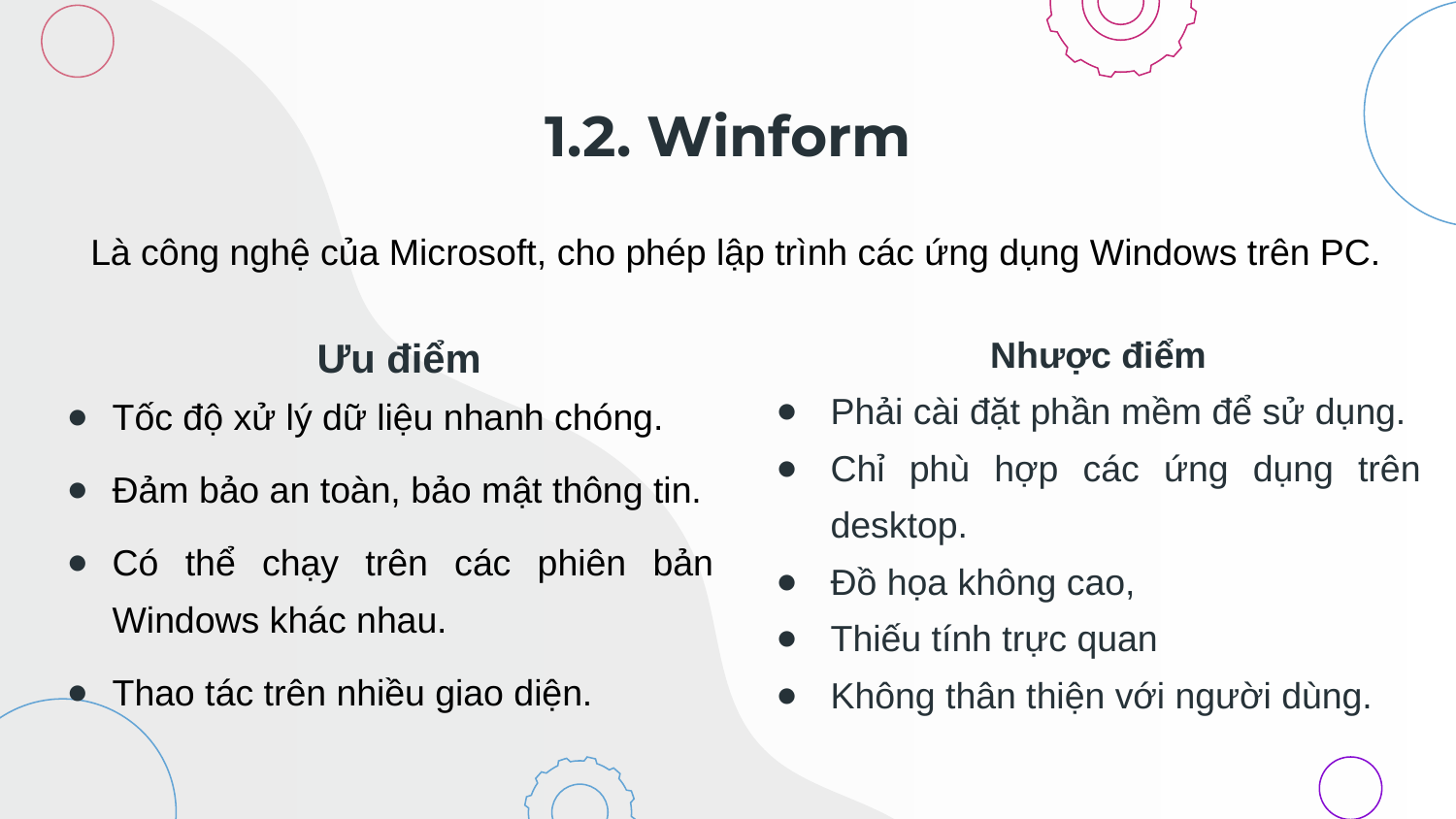

# 1.2. Winform
Là công nghệ của Microsoft, cho phép lập trình các ứng dụng Windows trên PC.
Ưu điểm
Tốc độ xử lý dữ liệu nhanh chóng.
Đảm bảo an toàn, bảo mật thông tin.
Có thể chạy trên các phiên bản Windows khác nhau.
Thao tác trên nhiều giao diện.

Nhược điểm
Phải cài đặt phần mềm để sử dụng.
Chỉ phù hợp các ứng dụng trên desktop.
Đồ họa không cao,
Thiếu tính trực quan
Không thân thiện với người dùng.